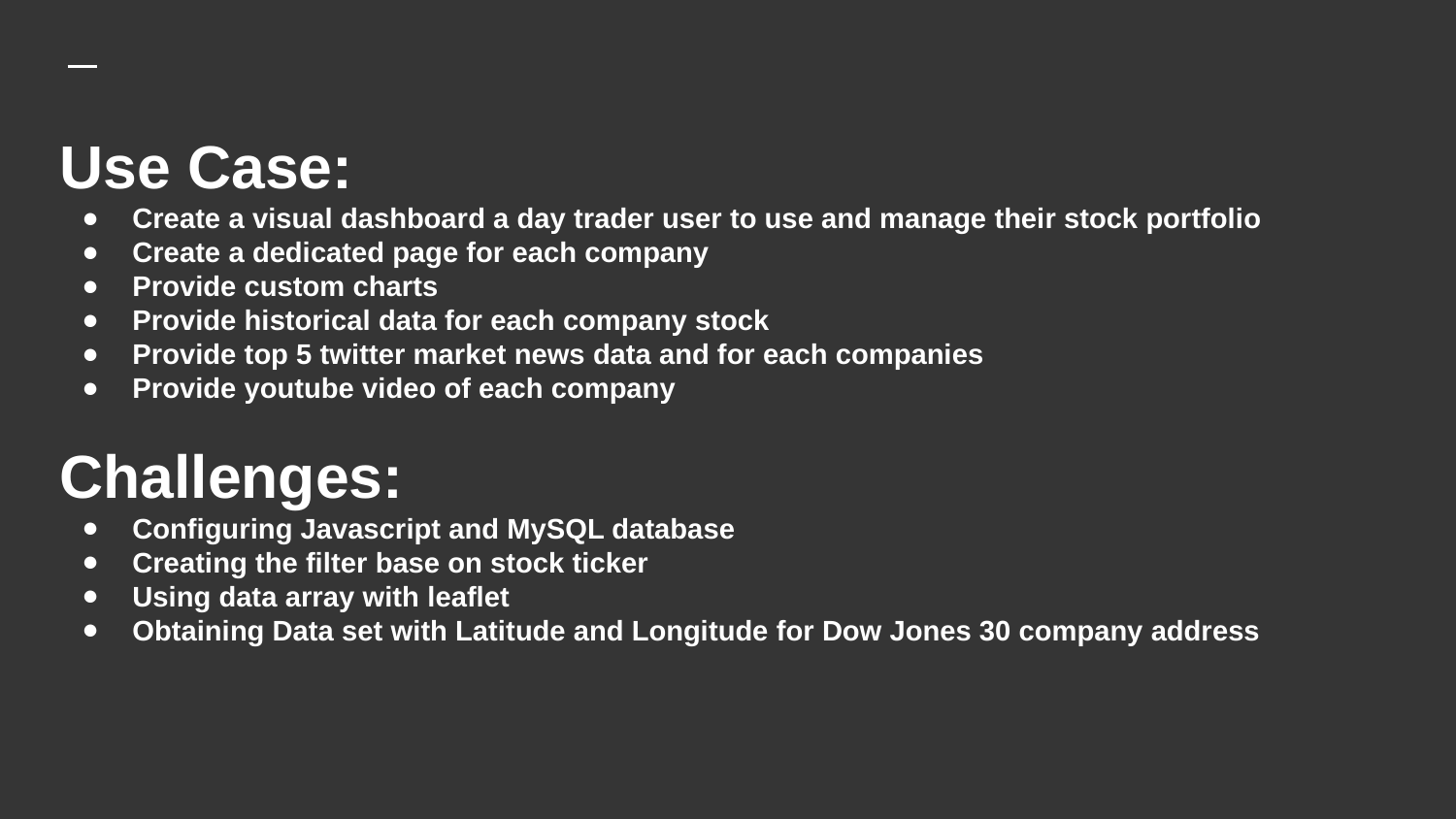

# Use Case:
Create a visual dashboard a day trader user to use and manage their stock portfolio
Create a dedicated page for each company
Provide custom charts
Provide historical data for each company stock
Provide top 5 twitter market news data and for each companies
Provide youtube video of each company

Challenges:
Configuring Javascript and MySQL database
Creating the filter base on stock ticker
Using data array with leaflet
Obtaining Data set with Latitude and Longitude for Dow Jones 30 company address